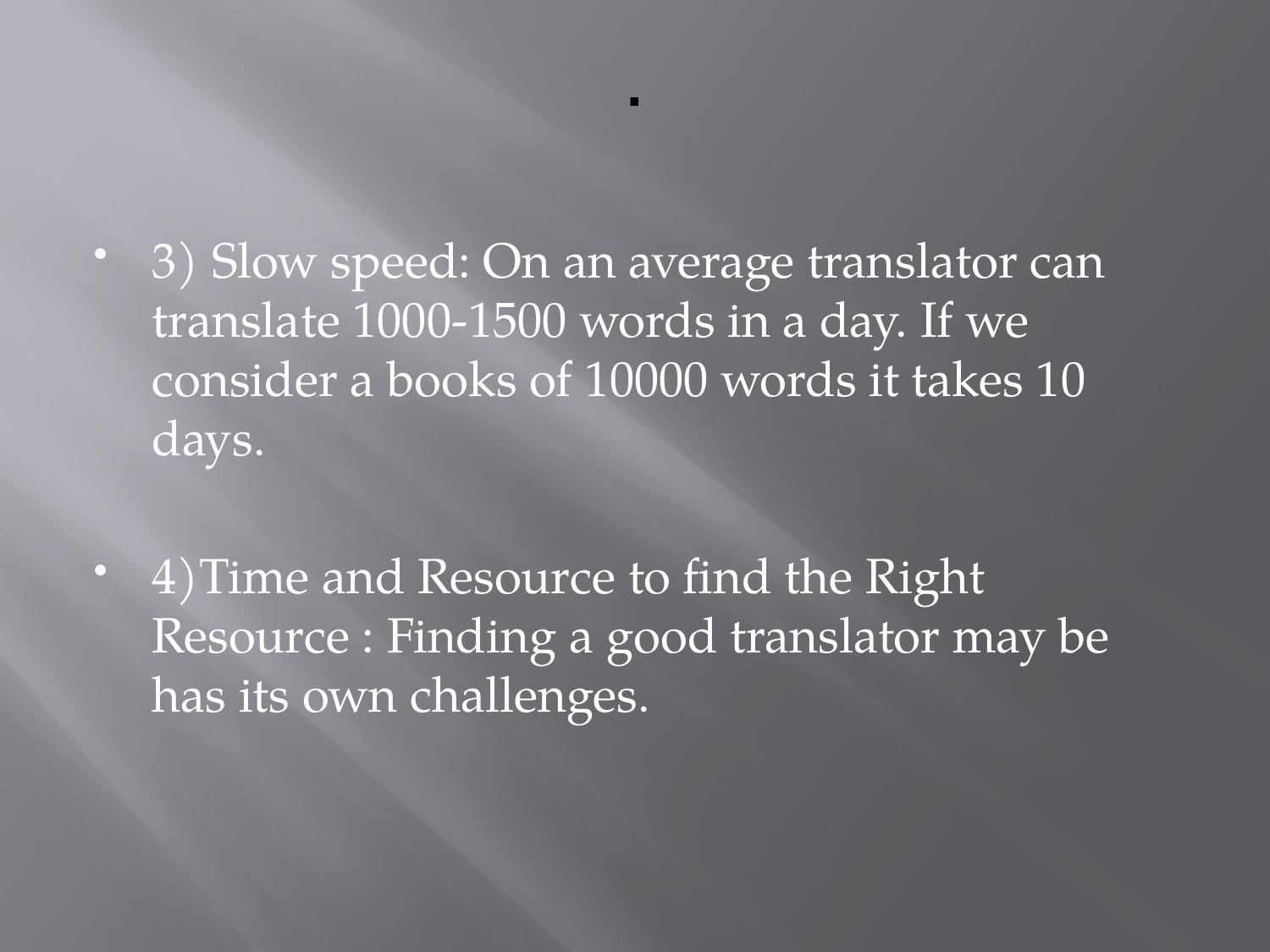

# .
3) Slow speed: On an average translator can translate 1000-1500 words in a day. If we consider a books of 10000 words it takes 10 days.

4)Time and Resource to find the Right Resource : Finding a good translator may be has its own challenges.